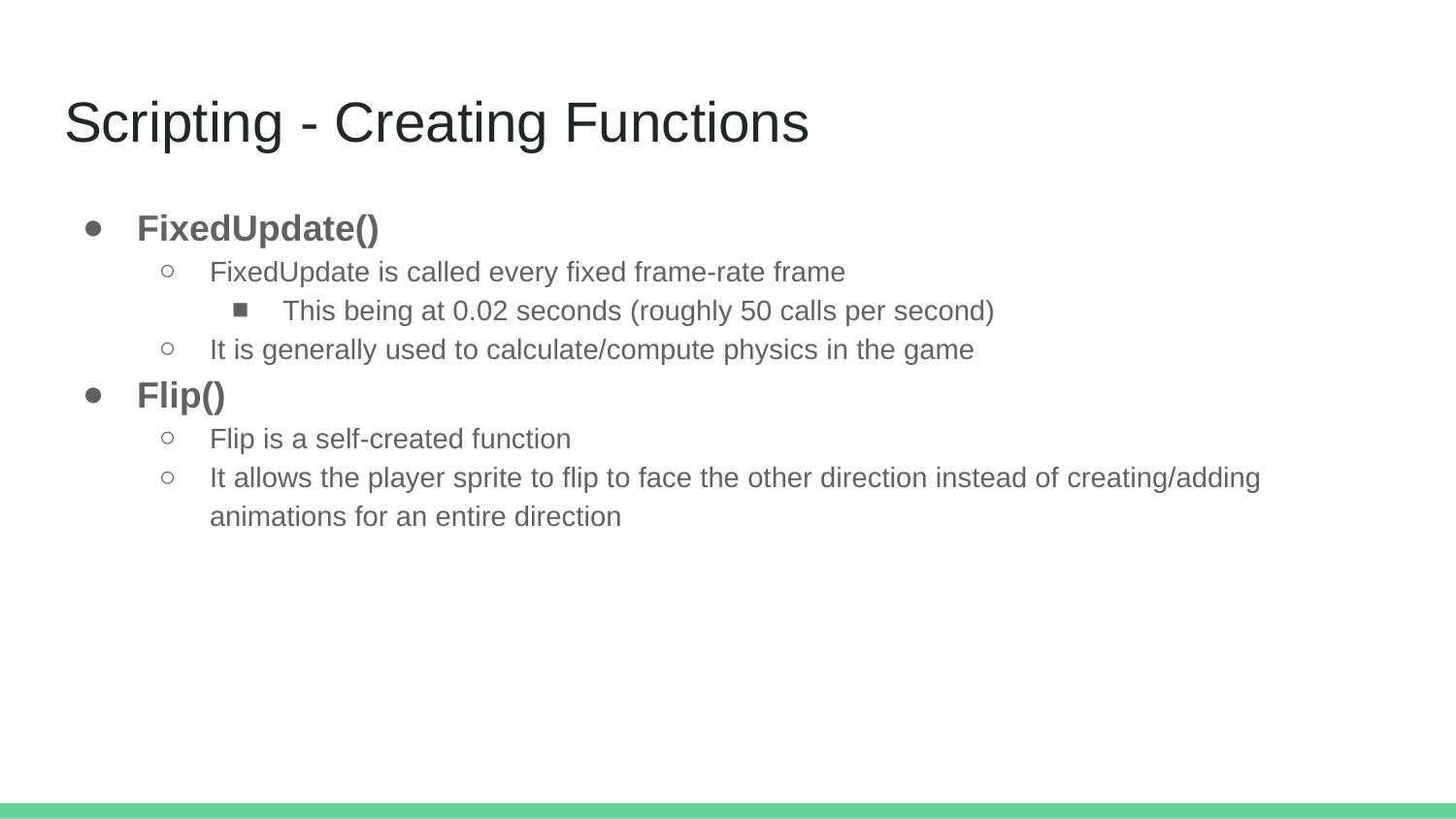

# Scripting - Creating Functions
FixedUpdate()
FixedUpdate is called every fixed frame-rate frame
This being at 0.02 seconds (roughly 50 calls per second)
It is generally used to calculate/compute physics in the game
Flip()
Flip is a self-created function
It allows the player sprite to flip to face the other direction instead of creating/adding animations for an entire direction